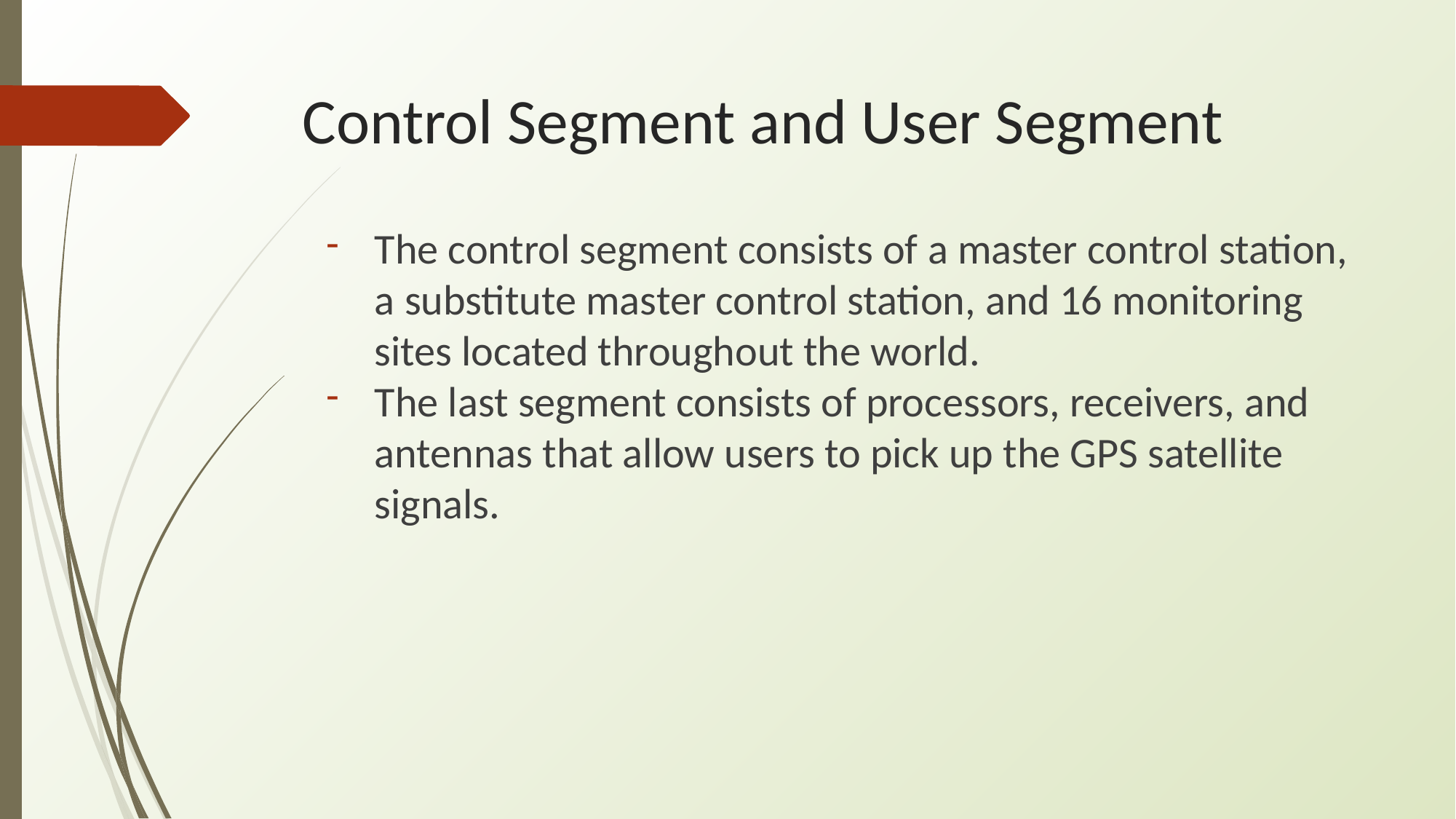

# Control Segment and User Segment
The control segment consists of a master control station, a substitute master control station, and 16 monitoring sites located throughout the world.
The last segment consists of processors, receivers, and antennas that allow users to pick up the GPS satellite signals.